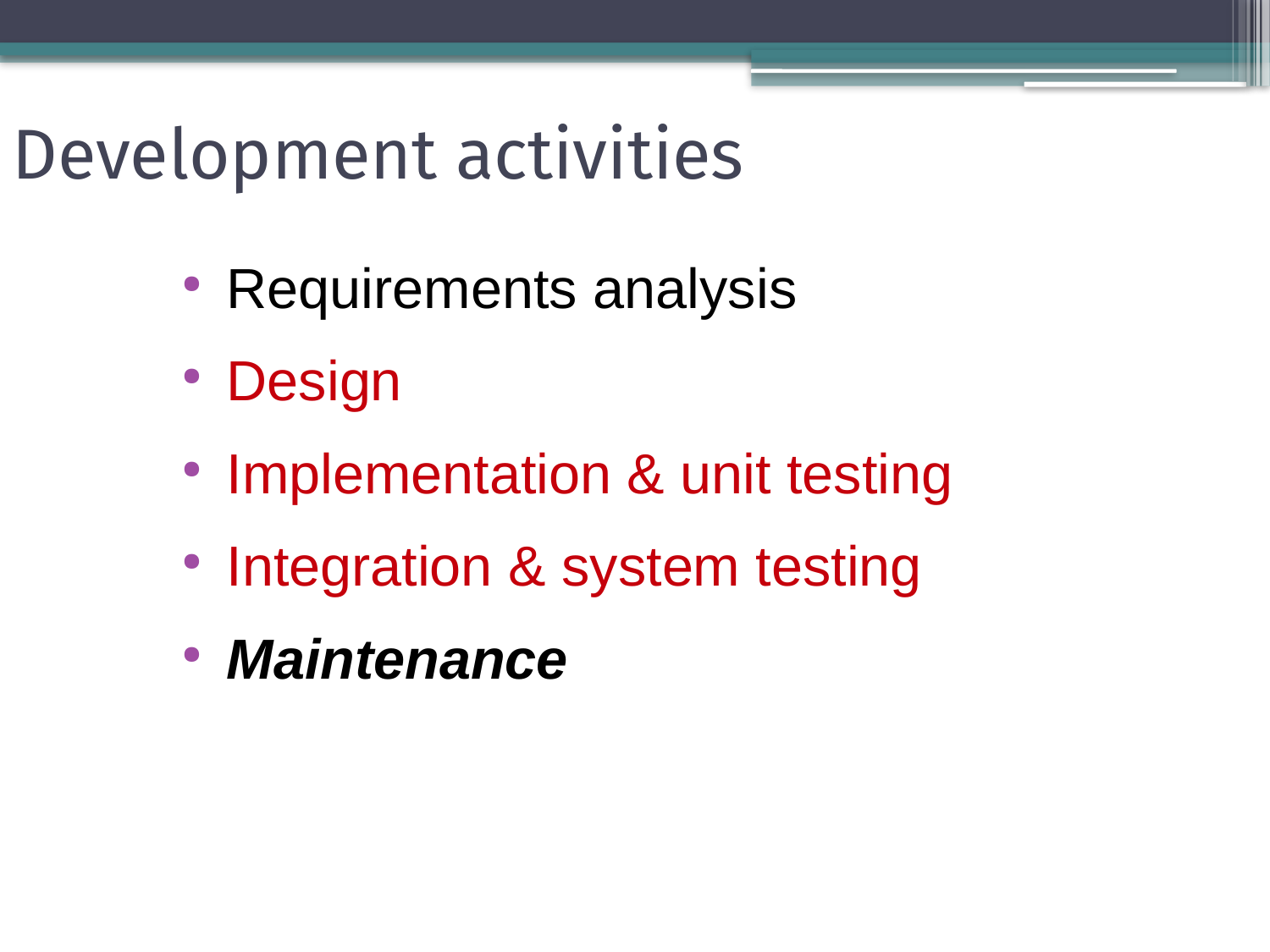

Development activities
Requirements analysis
Design
Implementation & unit testing
Integration & system testing
Maintenance